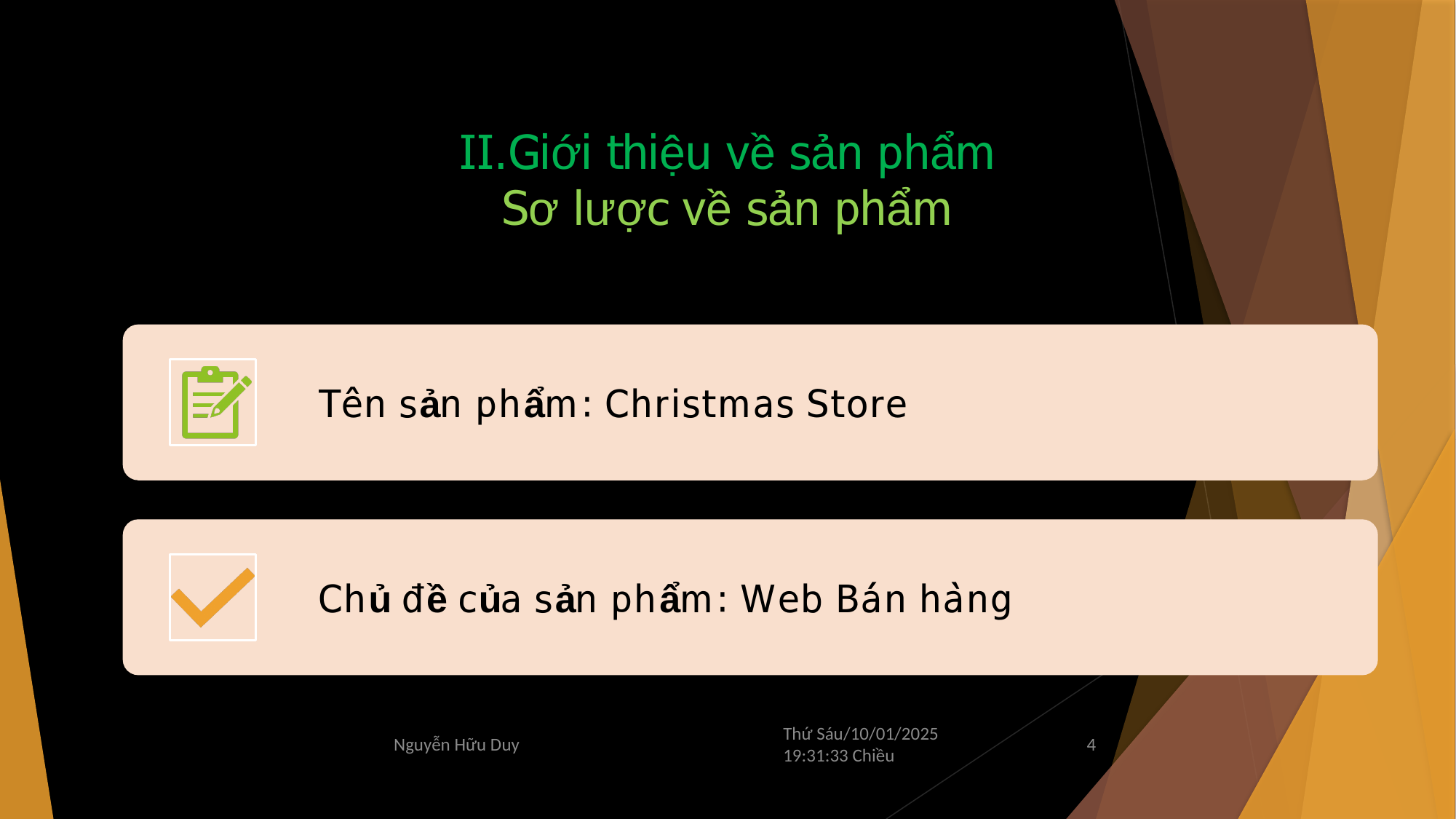

# II.Giới thiệu về sản phẩm Sơ lược về sản phẩm
Tên sản phẩm: Christmas Store
Chủ đề của sản phẩm: Web Bán hàng
Nguyễn Hữu Duy
Thứ Sáu/10/01/2025 19:31:33 Chiều
4